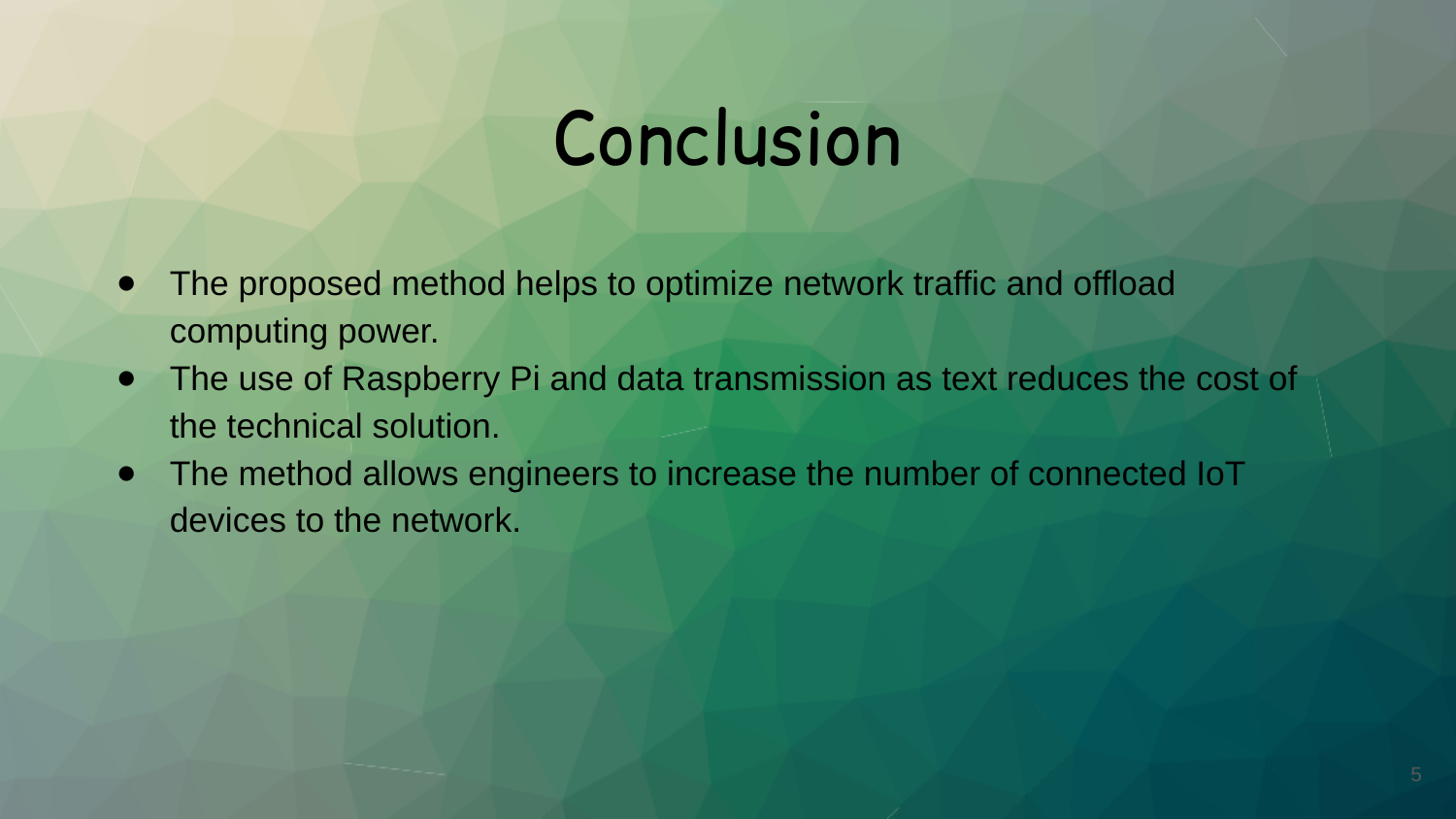

# Conclusion
The proposed method helps to optimize network traffic and offload computing power.
The use of Raspberry Pi and data transmission as text reduces the cost of the technical solution.
The method allows engineers to increase the number of connected IoT devices to the network.

5